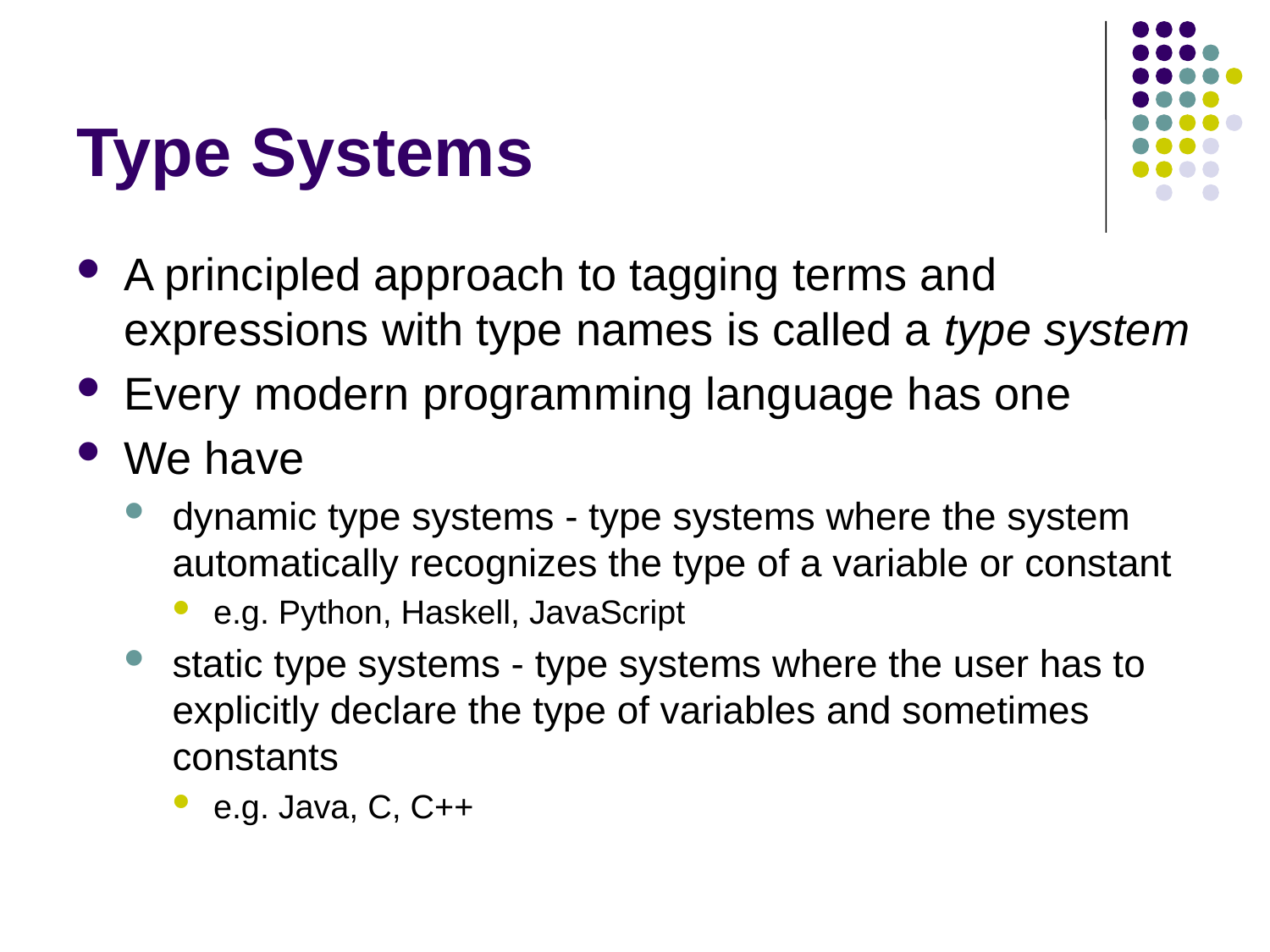

# Type Systems
A principled approach to tagging terms and expressions with type names is called a type system
Every modern programming language has one
We have
dynamic type systems - type systems where the system automatically recognizes the type of a variable or constant
e.g. Python, Haskell, JavaScript
static type systems - type systems where the user has to explicitly declare the type of variables and sometimes constants
e.g. Java, C, C++